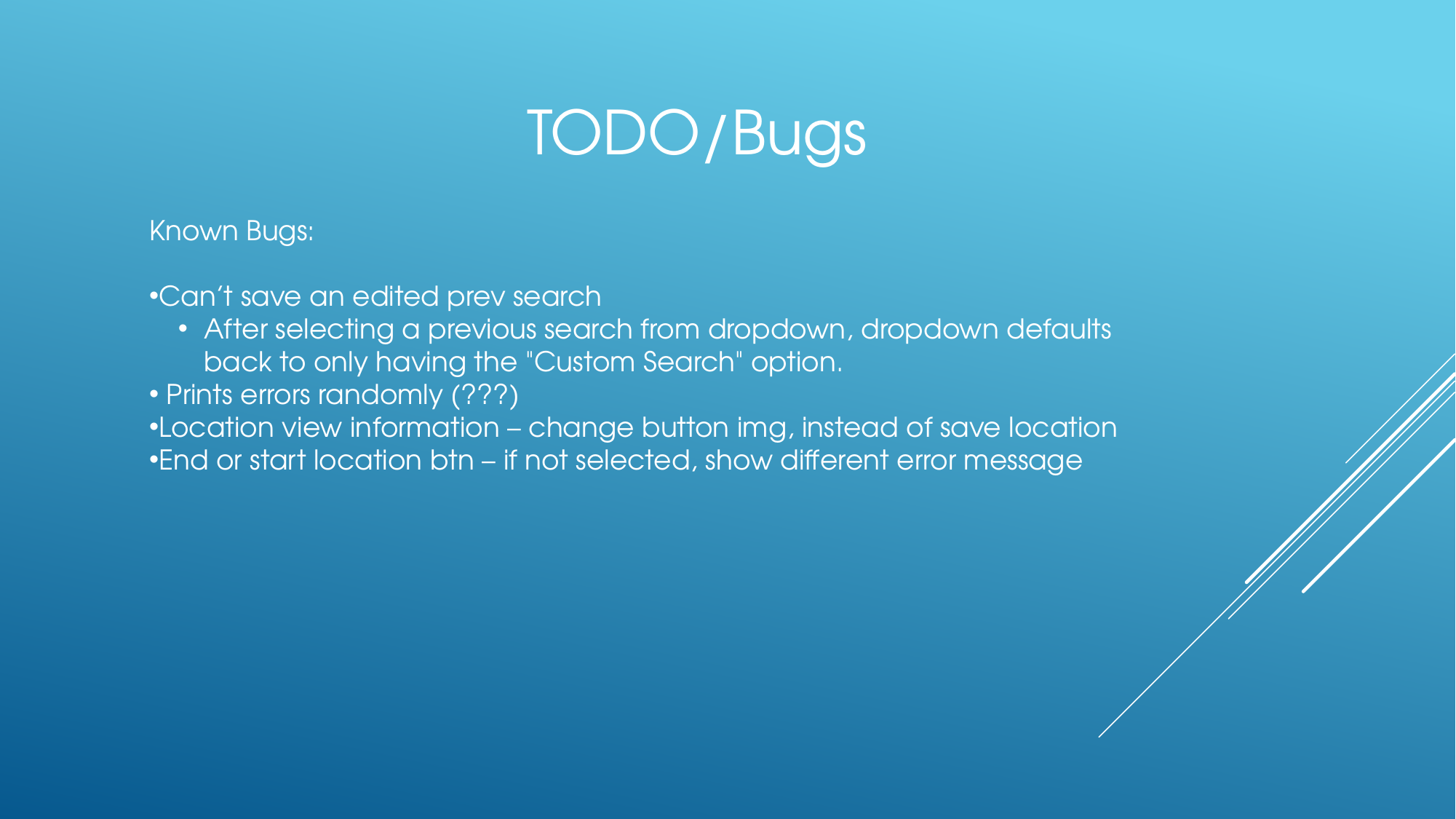

TODO/Bugs
Known Bugs:

Can’t save an edited prev search
After selecting a previous search from dropdown, dropdown defaults back to only having the "Custom Search" option.
 Prints errors randomly (???)
Location view information – change button img, instead of save location
End or start location btn – if not selected, show different error message